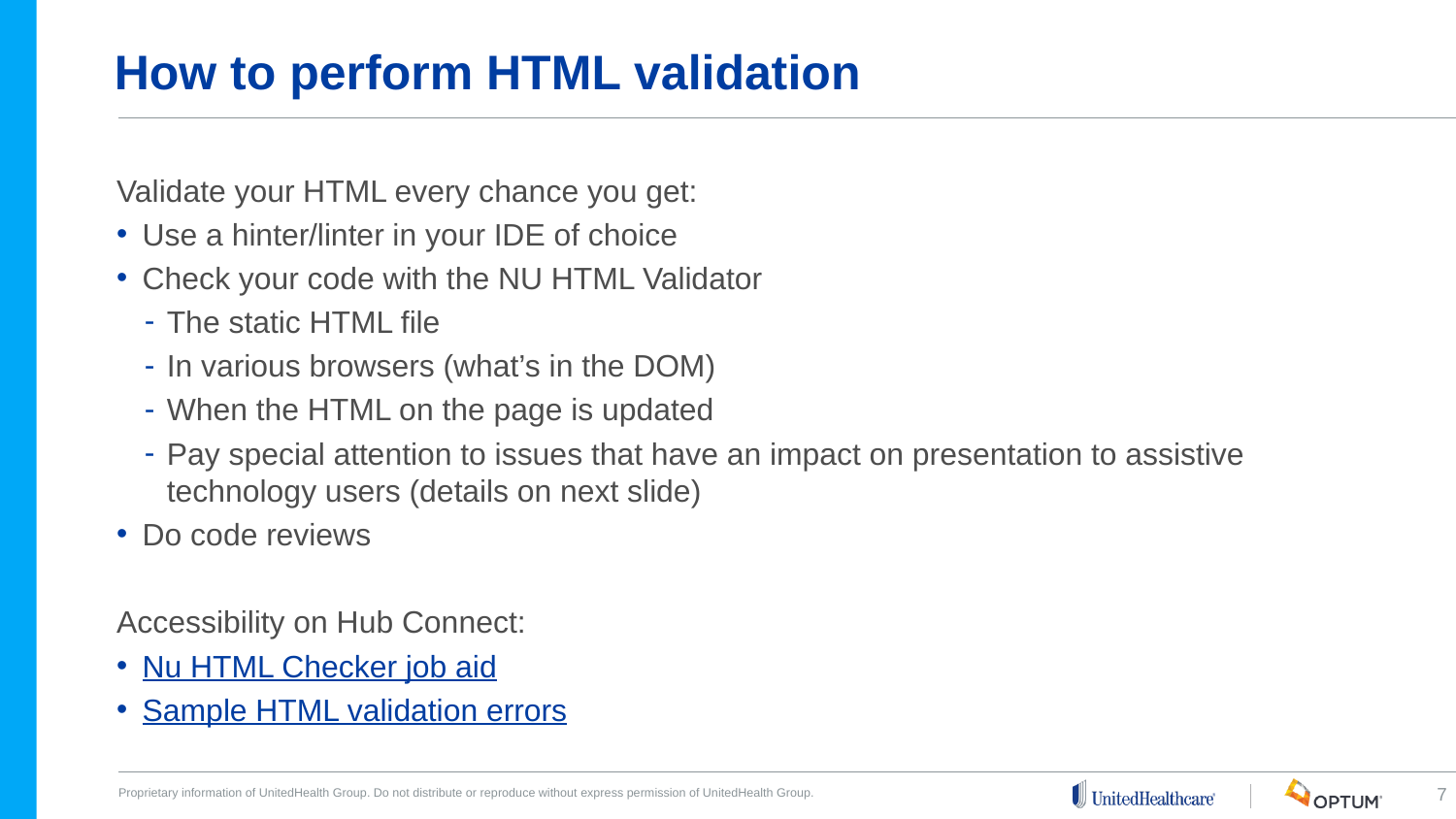

# How to perform HTML validation
Validate your HTML every chance you get:
Use a hinter/linter in your IDE of choice
Check your code with the NU HTML Validator
The static HTML file
In various browsers (what’s in the DOM)
When the HTML on the page is updated
Pay special attention to issues that have an impact on presentation to assistive technology users (details on next slide)
Do code reviews

Accessibility on Hub Connect:
Nu HTML Checker job aid
Sample HTML validation errors

7